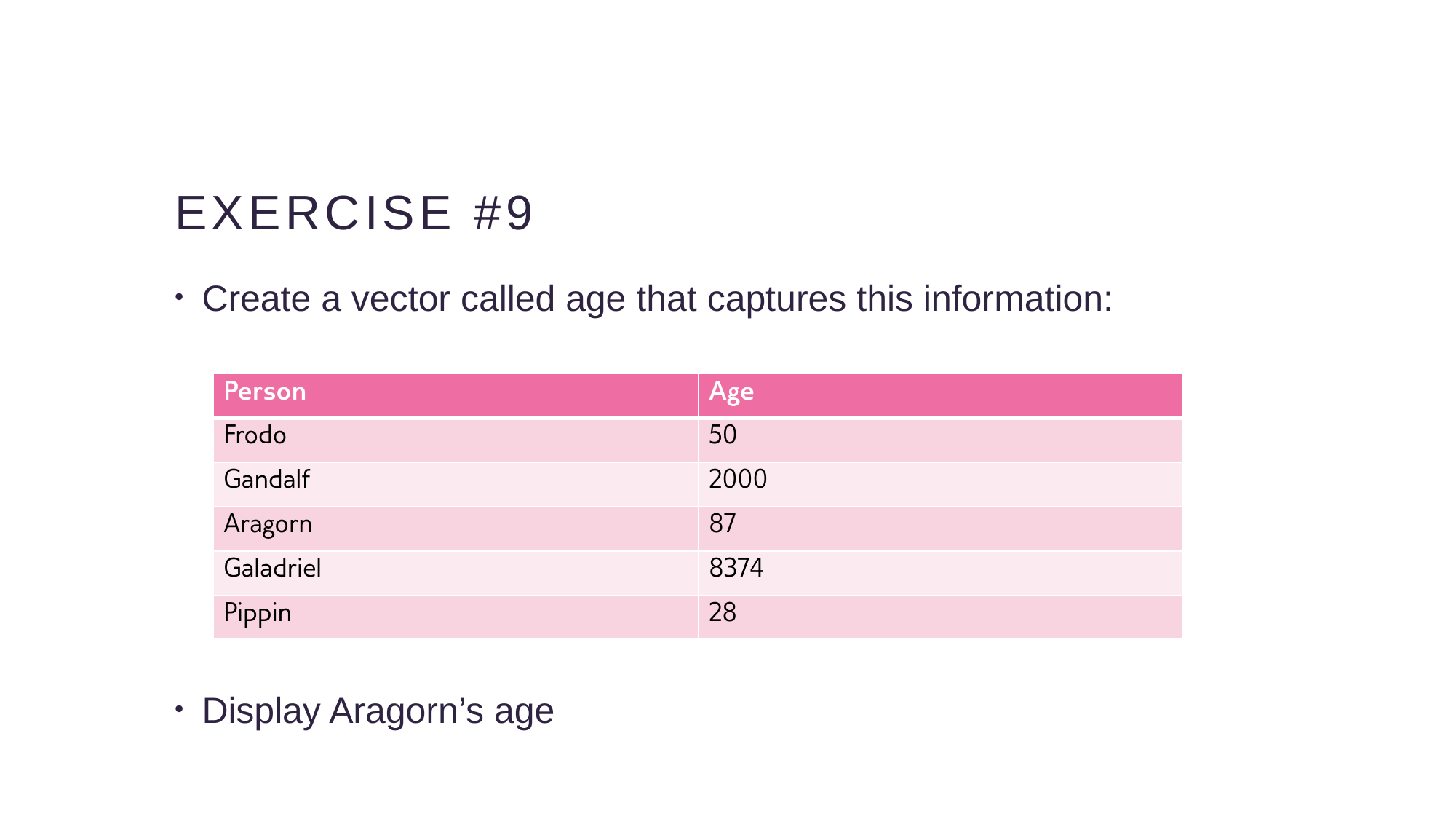

# Exercise #9
Create a vector called age that captures this information:

Display Aragorn’s age
| Person | Age |
| --- | --- |
| Frodo | 50 |
| Gandalf | 2000 |
| Aragorn | 87 |
| Galadriel | 8374 |
| Pippin | 28 |